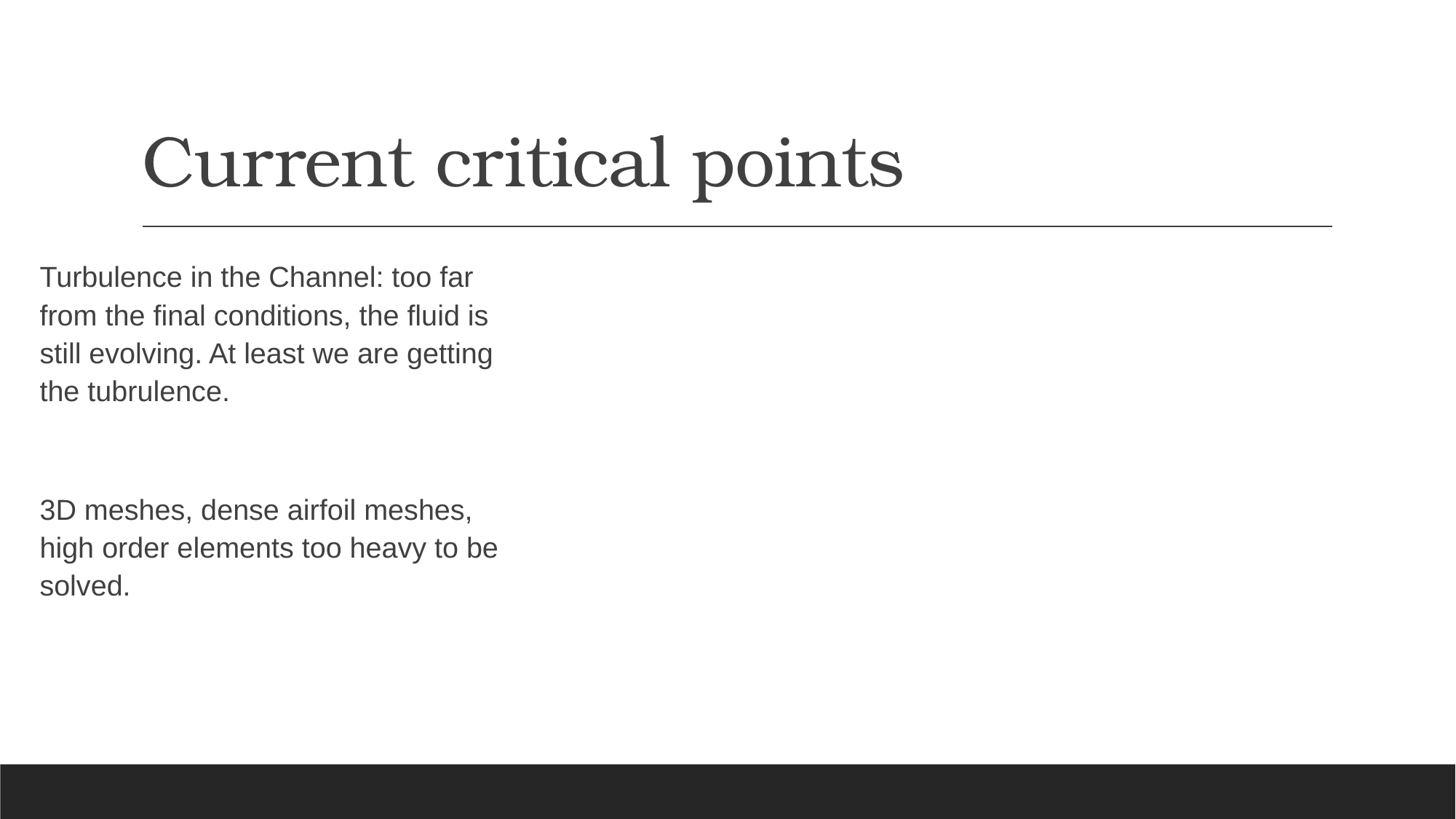

# Current critical points
Turbulence in the Channel: too far from the final conditions, the fluid is still evolving. At least we are getting the tubrulence.

3D meshes, dense airfoil meshes, high order elements too heavy to be solved.